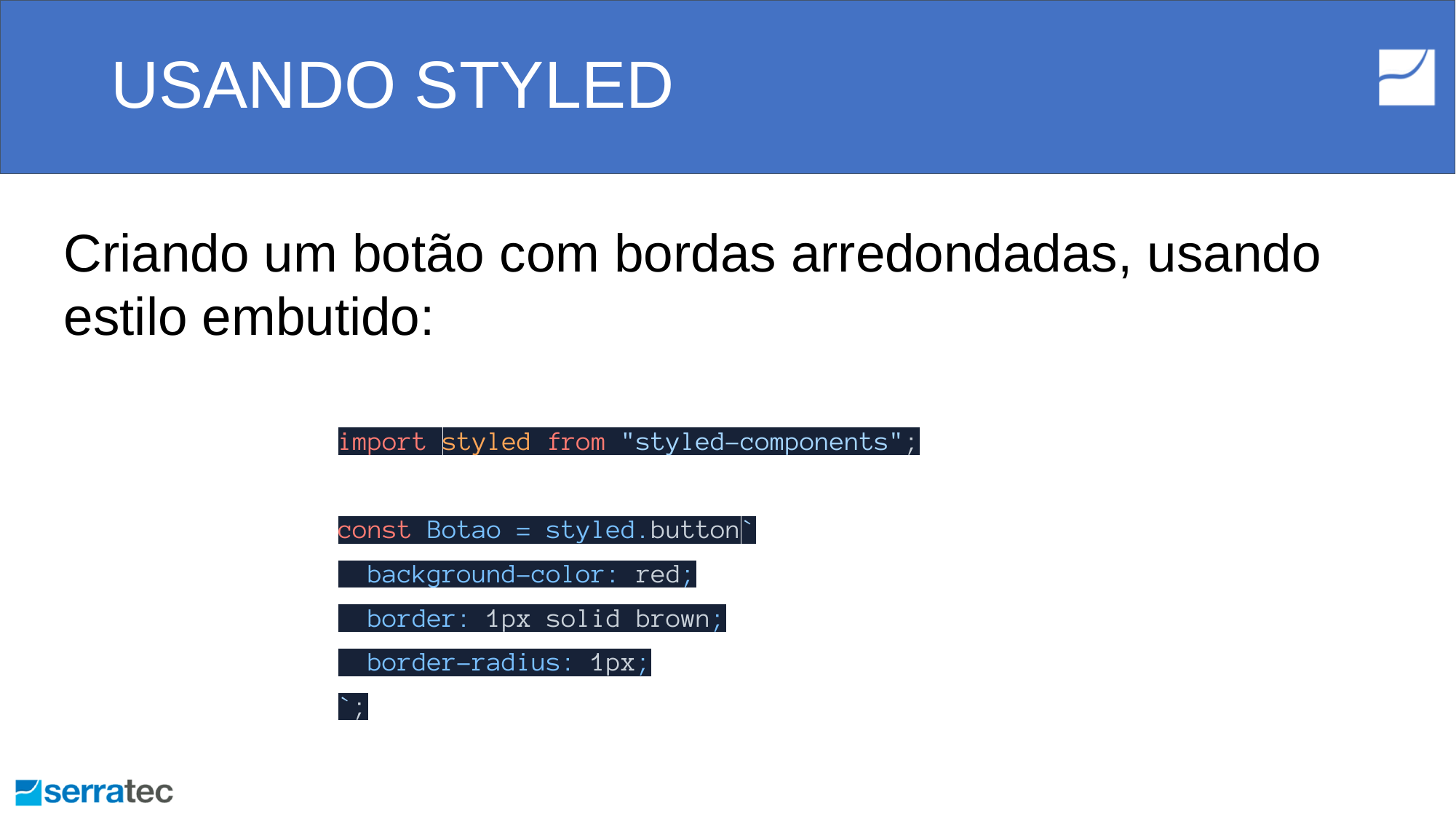

# USANDO STYLED
Criando um botão com bordas arredondadas, usando estilo embutido:
import styled from "styled-components";

const Botao = styled.button`
  background-color: red;
  border: 1px solid brown;
  border-radius: 1px;
`;